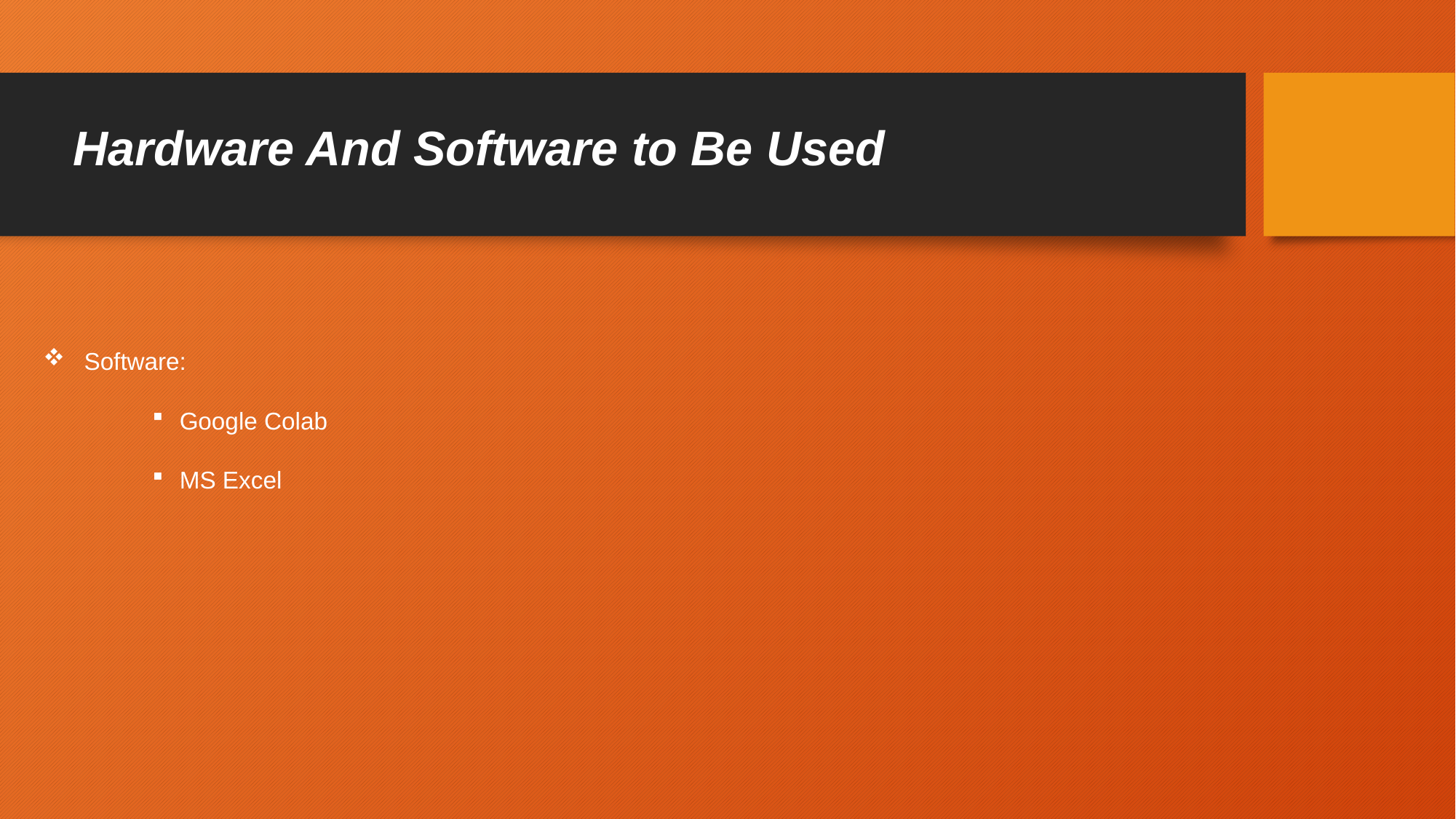

# Hardware And Software to Be Used

Software:
Google Colab
MS Excel